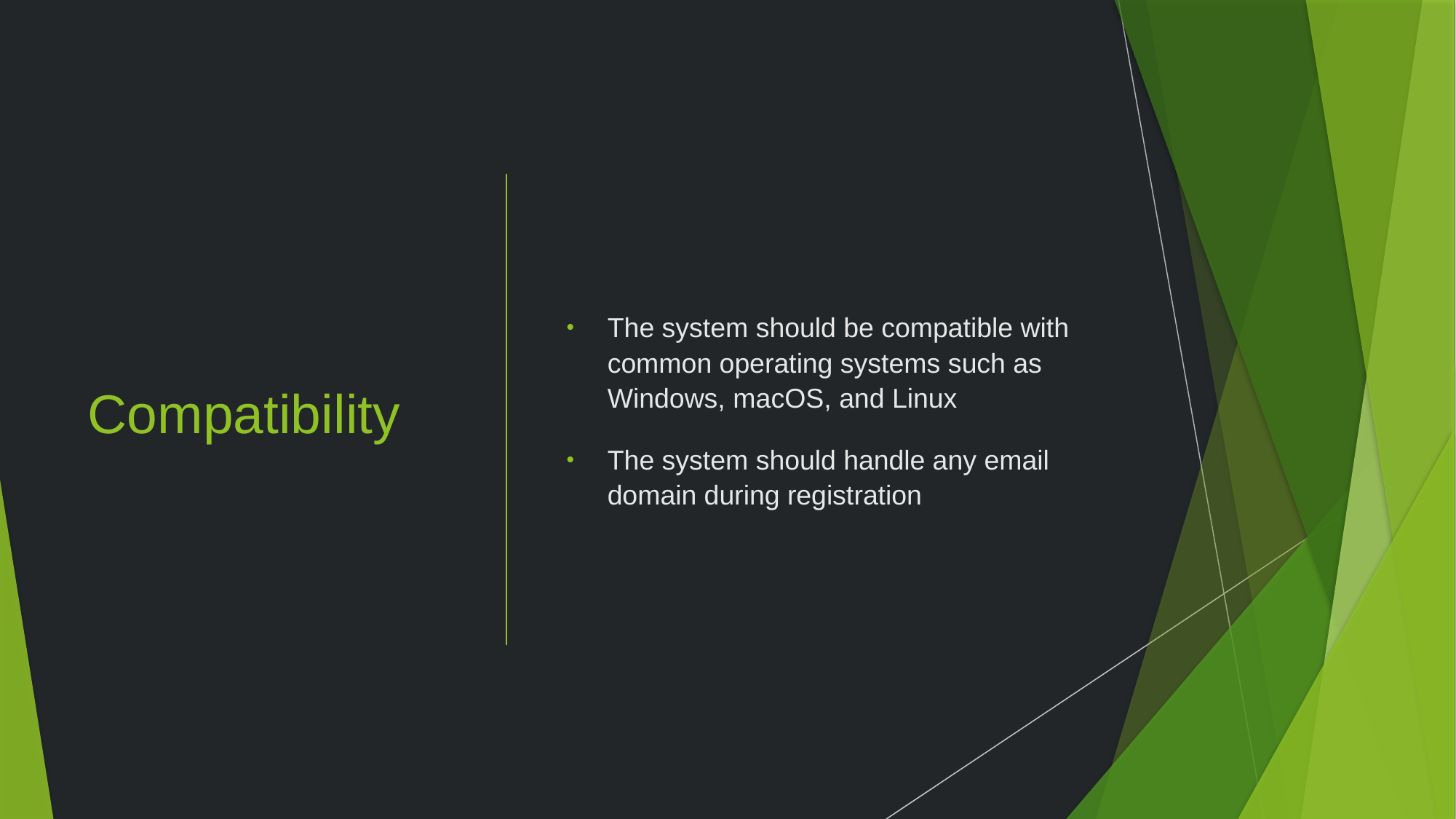

# Compatibility
The system should be compatible with common operating systems such as Windows, macOS, and Linux
The system should handle any email domain during registration